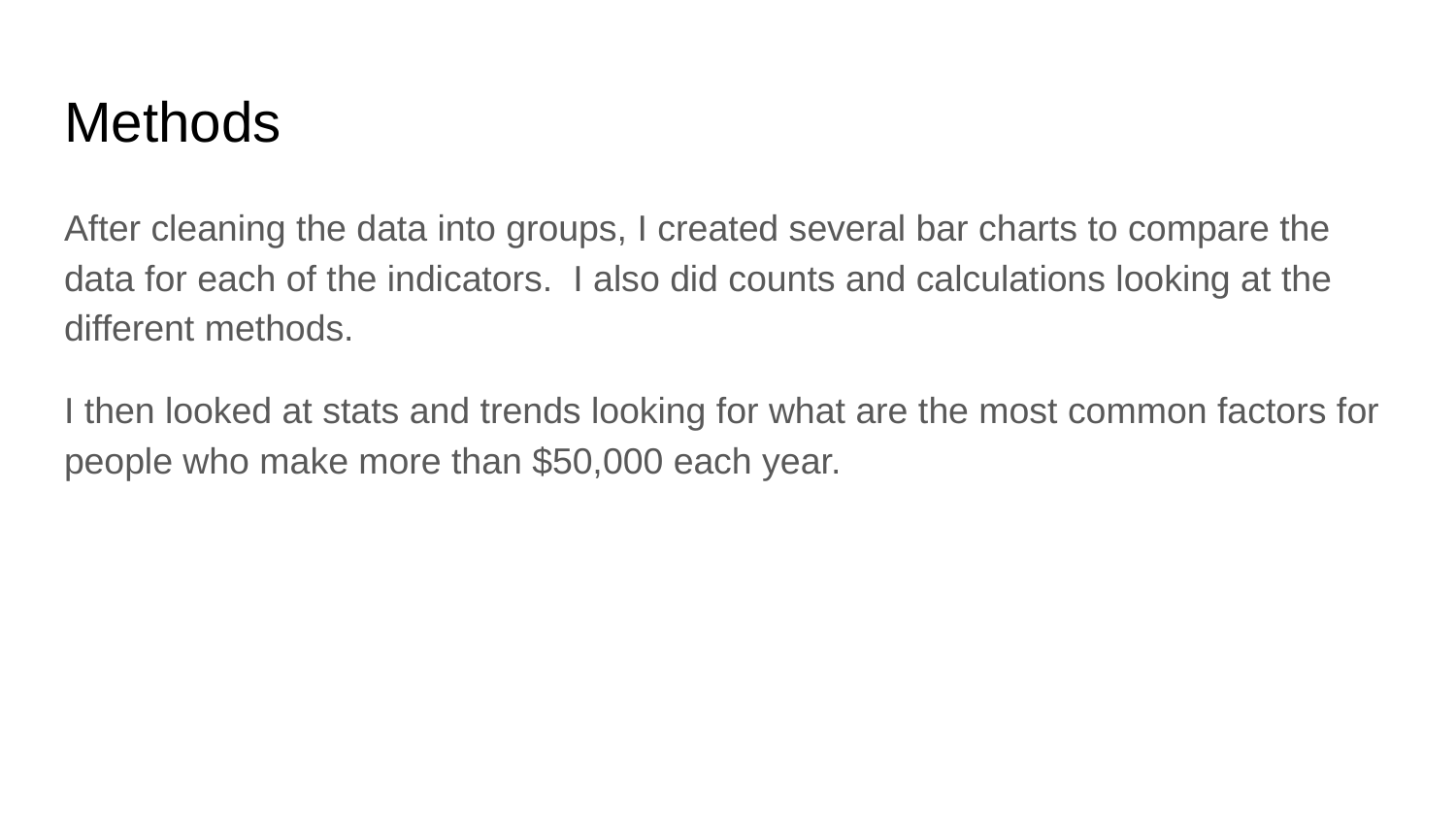

# Methods
After cleaning the data into groups, I created several bar charts to compare the data for each of the indicators.  I also did counts and calculations looking at the different methods.
I then looked at stats and trends looking for what are the most common factors for people who make more than $50,000 each year.